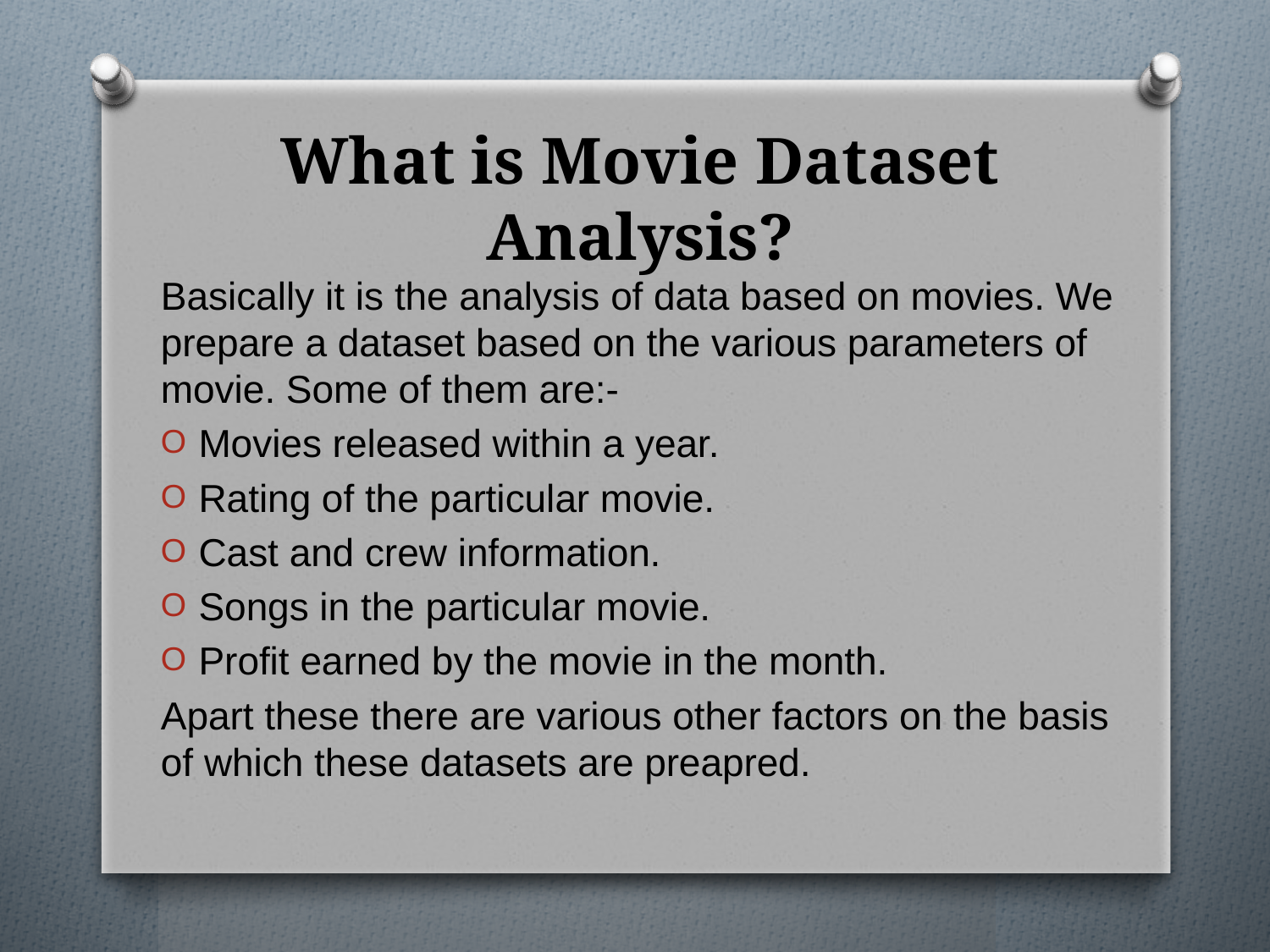

# What is Movie Dataset Analysis?
Basically it is the analysis of data based on movies. We prepare a dataset based on the various parameters of movie. Some of them are:-
Movies released within a year.
Rating of the particular movie.
Cast and crew information.
Songs in the particular movie.
Profit earned by the movie in the month.
Apart these there are various other factors on the basis of which these datasets are preapred.